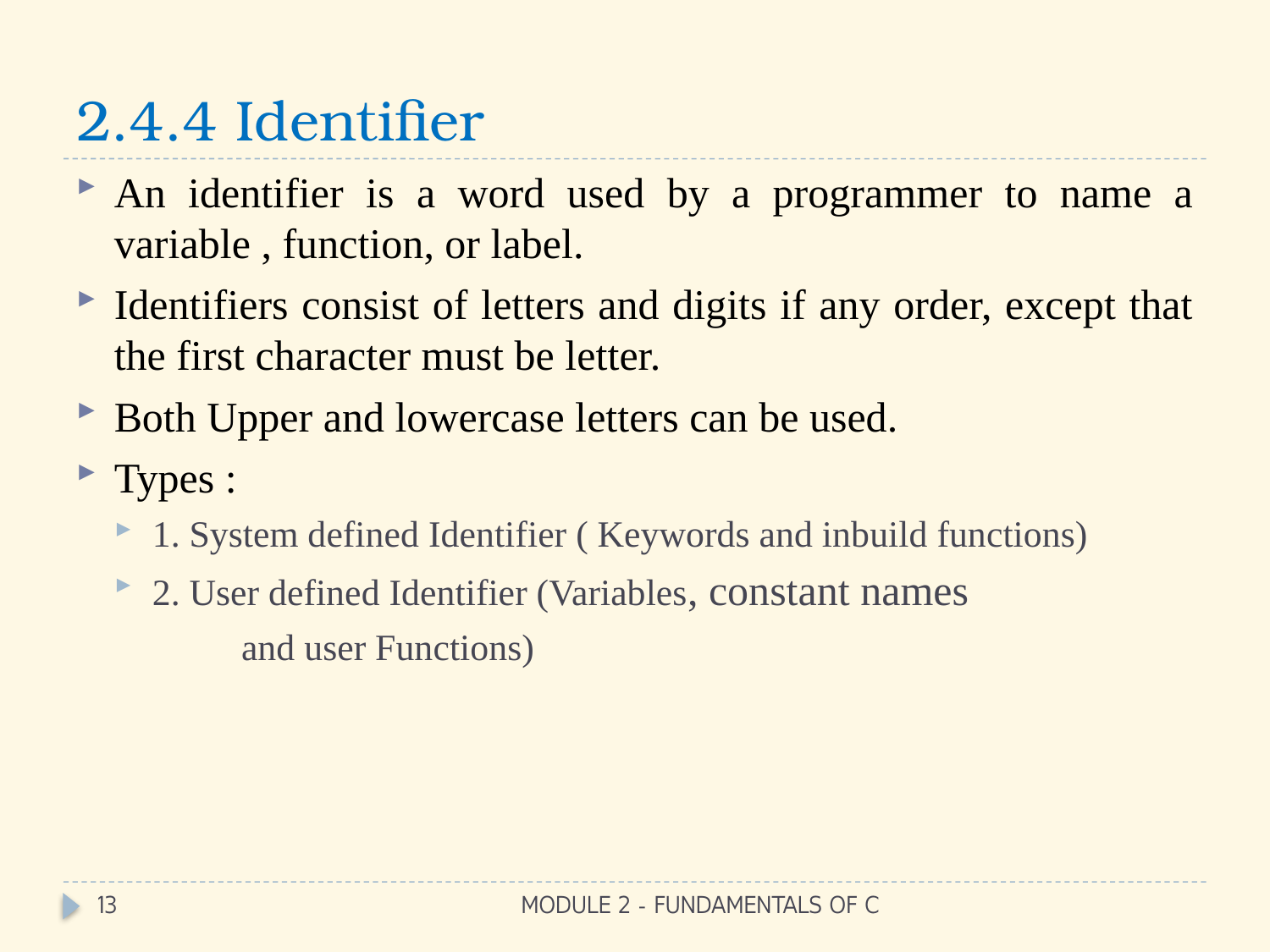

# 2.4.4 Identifier
An identifier is a word used by a programmer to name a variable , function, or label.
Identifiers consist of letters and digits if any order, except that the first character must be letter.
Both Upper and lowercase letters can be used.
Types :
1. System defined Identifier ( Keywords and inbuild functions)
2. User defined Identifier (Variables, constant names
	and user Functions)

13
MODULE 2 - FUNDAMENTALS OF C